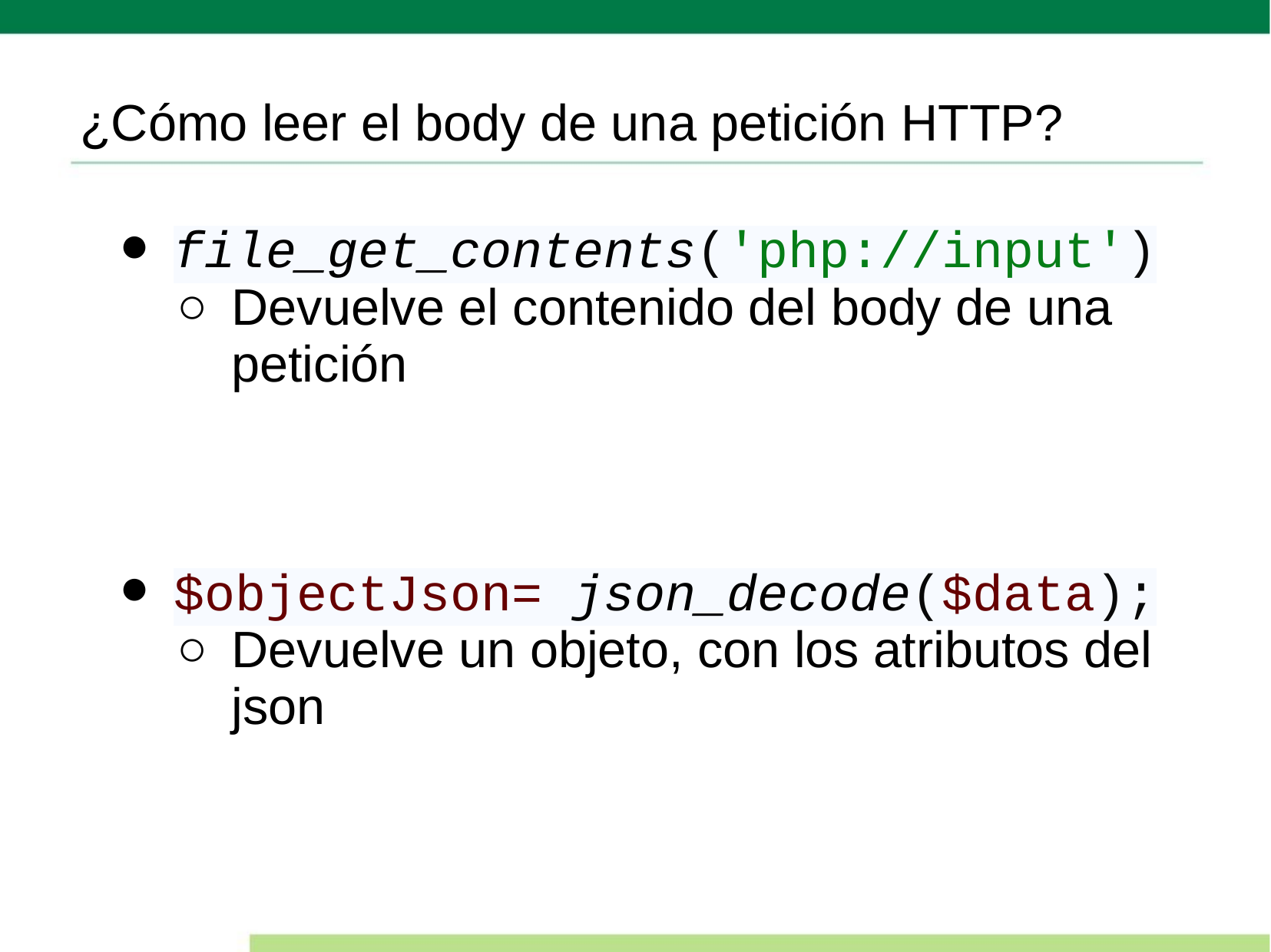

# ¿Cómo leer el body de una petición HTTP?
file_get_contents('php://input')
Devuelve el contenido del body de una petición

$objectJson= json_decode($data);
Devuelve un objeto, con los atributos del json